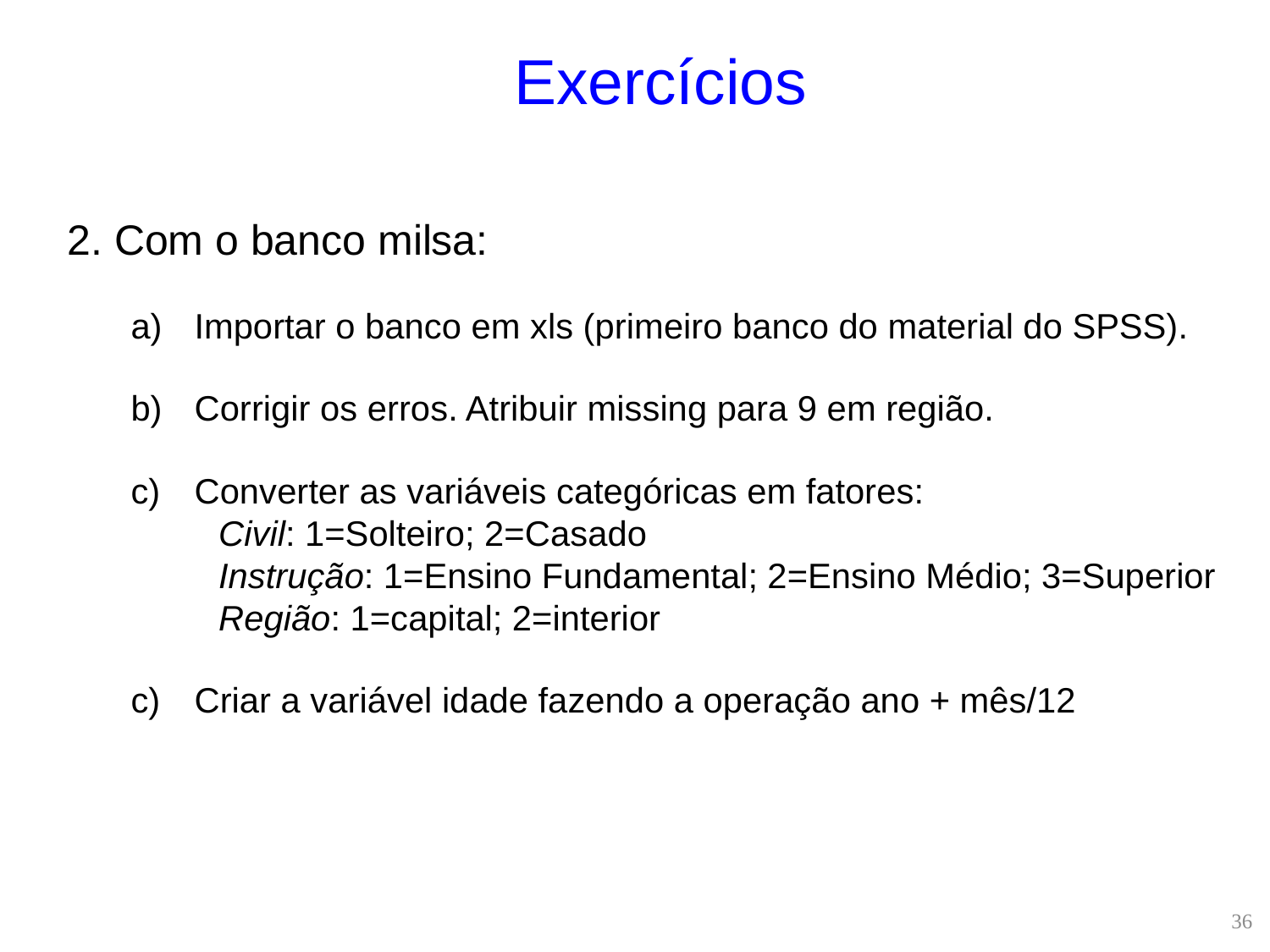

Exercícios
2. Com o banco milsa:
Importar o banco em xls (primeiro banco do material do SPSS).
Corrigir os erros. Atribuir missing para 9 em região.
Converter as variáveis categóricas em fatores:
		Civil: 1=Solteiro; 2=Casado
		Instrução: 1=Ensino Fundamental; 2=Ensino Médio; 3=Superior
		Região: 1=capital; 2=interior
Criar a variável idade fazendo a operação ano + mês/12

36